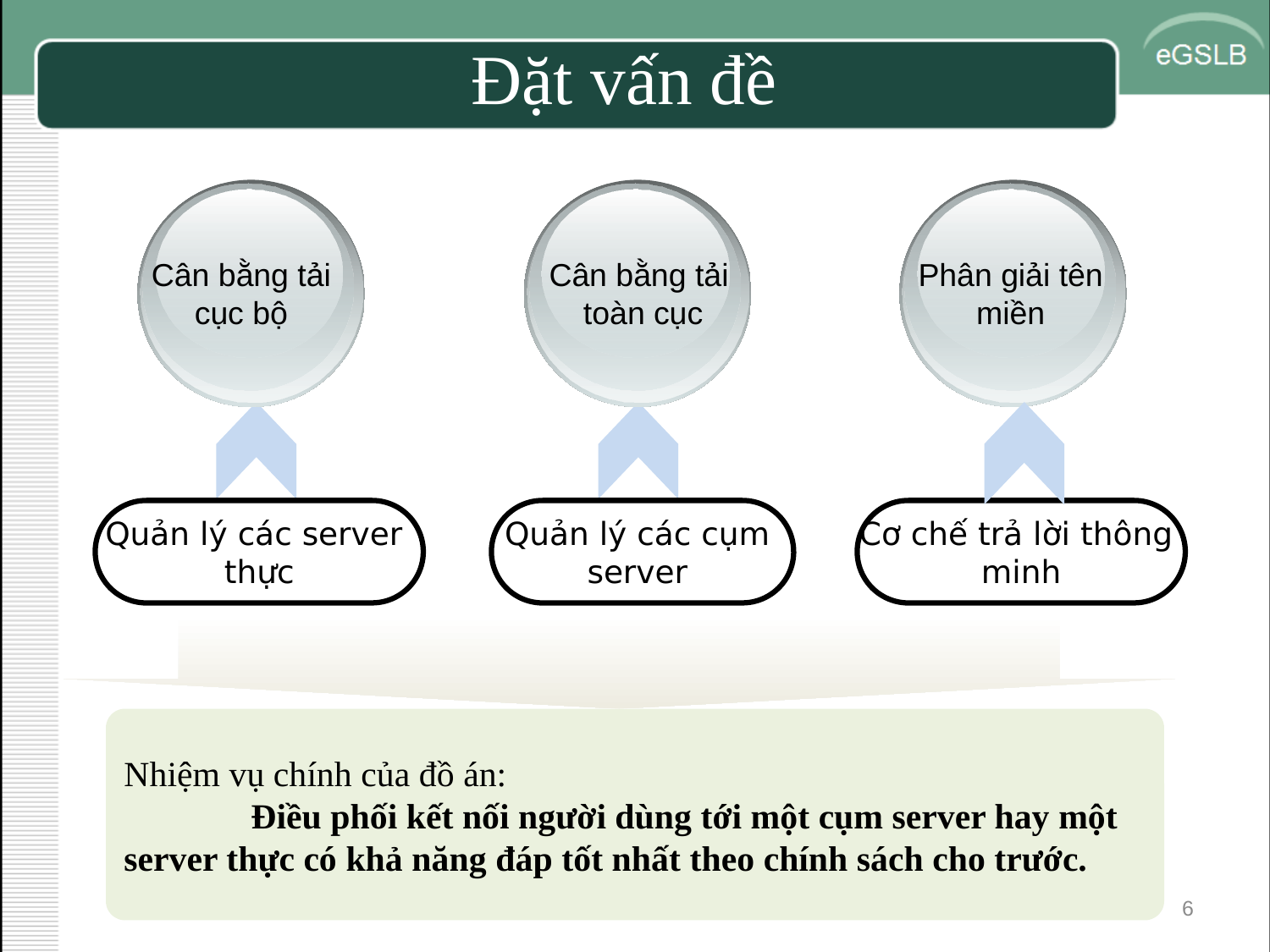

# Đặt vấn đề

Cân bằng tải
cục bộ
Cân bằng tải
toàn cục
Phân giải tên miền

Quản lý các server
thực
Quản lý các cụm
server
Cơ chế trả lời thông
minh

Nhiệm vụ chính của đồ án:
	Điều phối kết nối người dùng tới một cụm server hay một server thực có khả năng đáp tốt nhất theo chính sách cho trước.

6